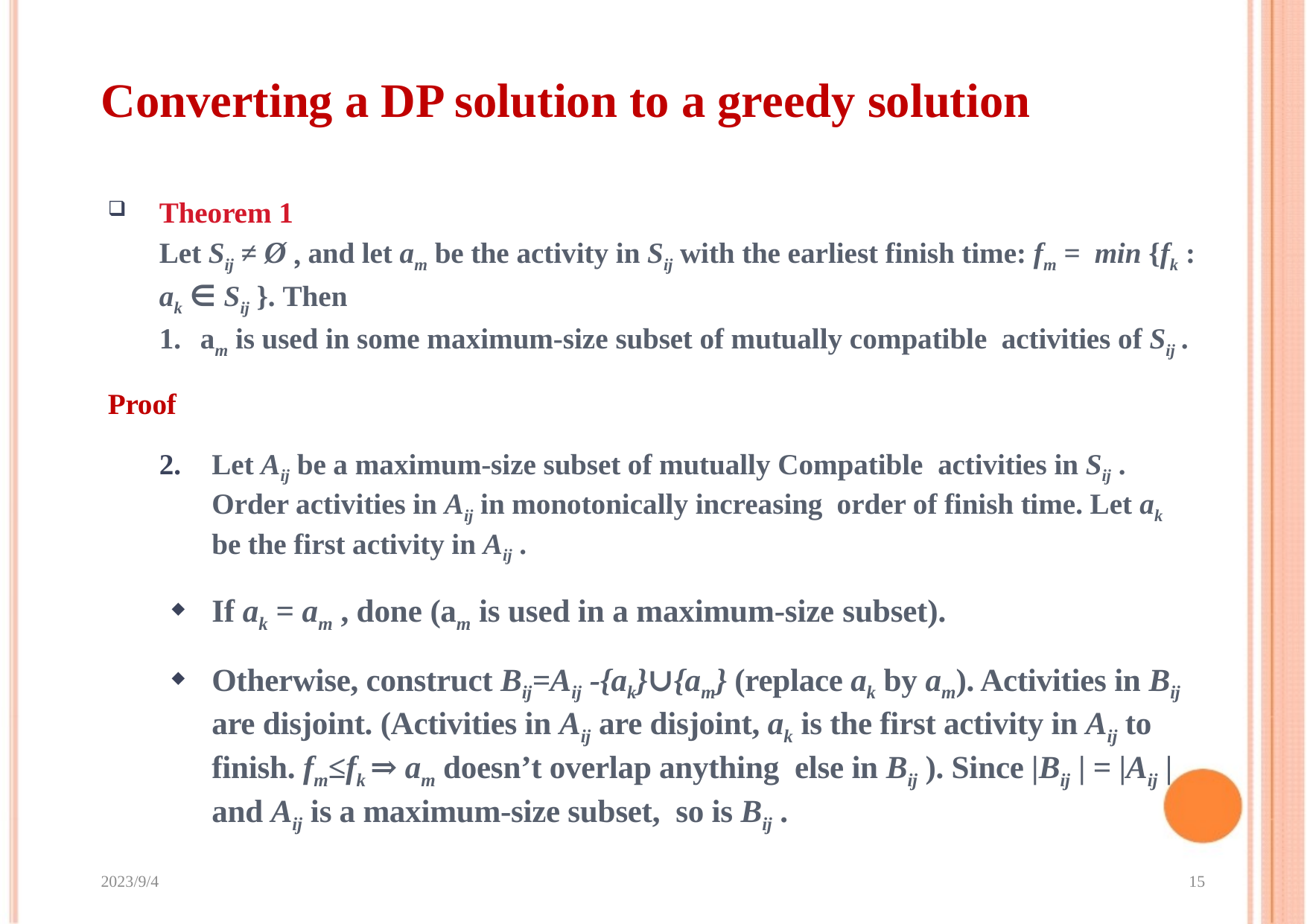

# Converting a DP solution to a greedy solution
Theorem 1
Let Sij ≠ Ø , and let am be the activity in Sij with the earliest finish time: fm =  min {fk : ak ∈ Sij }. Then
am is used in some maximum-size subset of mutually compatible  activities of Sij .
Proof
Let Aij be a maximum-size subset of mutually Compatible  activities in Sij . Order activities in Aij in monotonically increasing  order of finish time. Let ak be the first activity in Aij .
If ak = am , done (am is used in a maximum-size subset).
Otherwise, construct Bij=Aij -{ak}∪{am} (replace ak by am). Activities in Bij are disjoint. (Activities in Aij are disjoint, ak is the first activity in Aij to finish. fm≤fk ⇒ am doesn’t overlap anything  else in Bij ). Since |Bij | = |Aij | and Aij is a maximum-size subset,  so is Bij .

2023/9/4
15